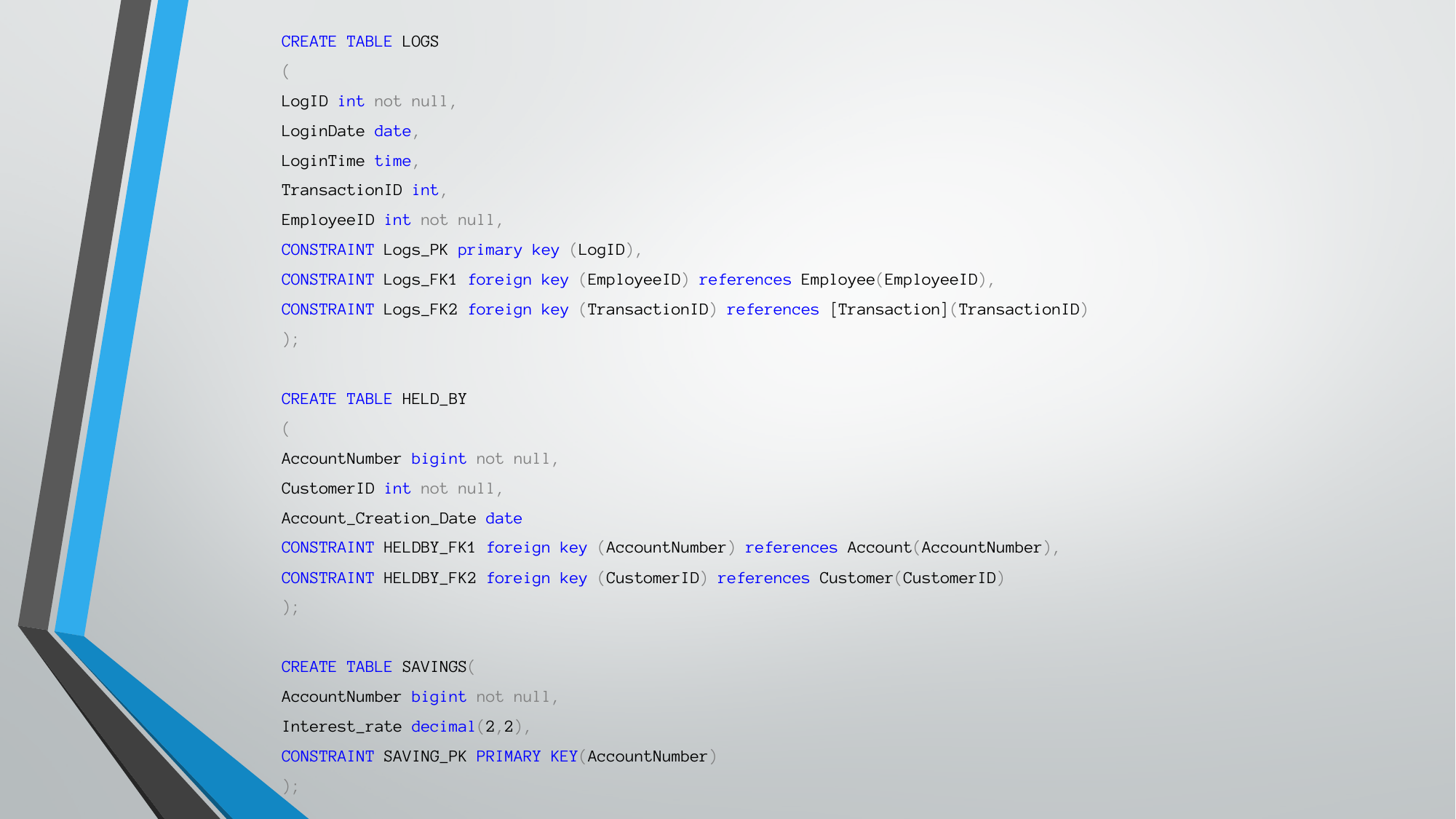

CREATE TABLE LOGS
(
LogID int not null,
LoginDate date,
LoginTime time,
TransactionID int,
EmployeeID int not null,
CONSTRAINT Logs_PK primary key (LogID),
CONSTRAINT Logs_FK1 foreign key (EmployeeID) references Employee(EmployeeID),
CONSTRAINT Logs_FK2 foreign key (TransactionID) references [Transaction](TransactionID)
);

CREATE TABLE HELD_BY
(
AccountNumber bigint not null,
CustomerID int not null,
Account_Creation_Date date
CONSTRAINT HELDBY_FK1 foreign key (AccountNumber) references Account(AccountNumber),
CONSTRAINT HELDBY_FK2 foreign key (CustomerID) references Customer(CustomerID)
);

CREATE TABLE SAVINGS(
AccountNumber bigint not null,
Interest_rate decimal(2,2),
CONSTRAINT SAVING_PK PRIMARY KEY(AccountNumber)
);